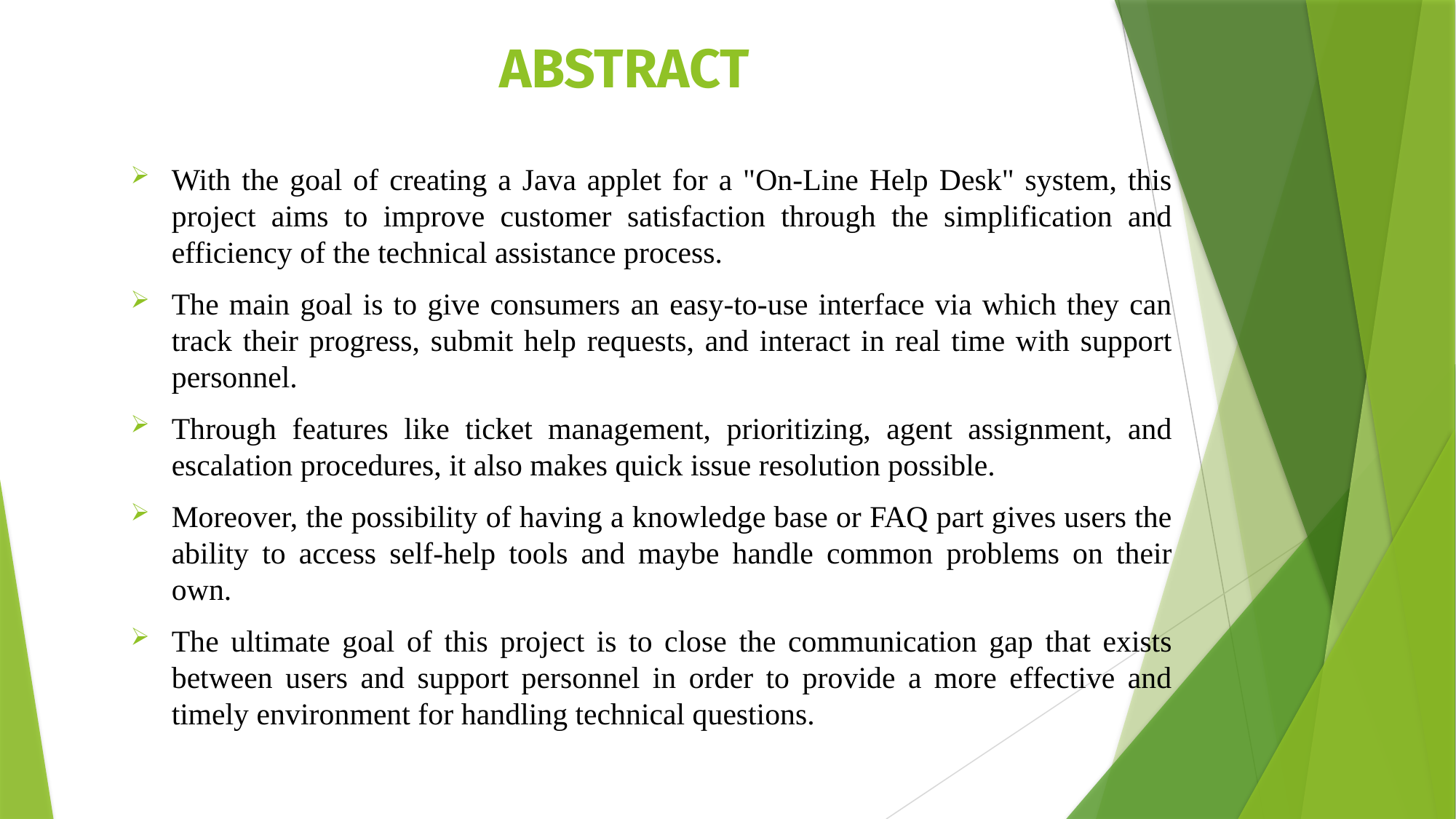

# ABSTRACT
With the goal of creating a Java applet for a "On-Line Help Desk" system, this project aims to improve customer satisfaction through the simplification and efficiency of the technical assistance process.
The main goal is to give consumers an easy-to-use interface via which they can track their progress, submit help requests, and interact in real time with support personnel.
Through features like ticket management, prioritizing, agent assignment, and escalation procedures, it also makes quick issue resolution possible.
Moreover, the possibility of having a knowledge base or FAQ part gives users the ability to access self-help tools and maybe handle common problems on their own.
The ultimate goal of this project is to close the communication gap that exists between users and support personnel in order to provide a more effective and timely environment for handling technical questions.